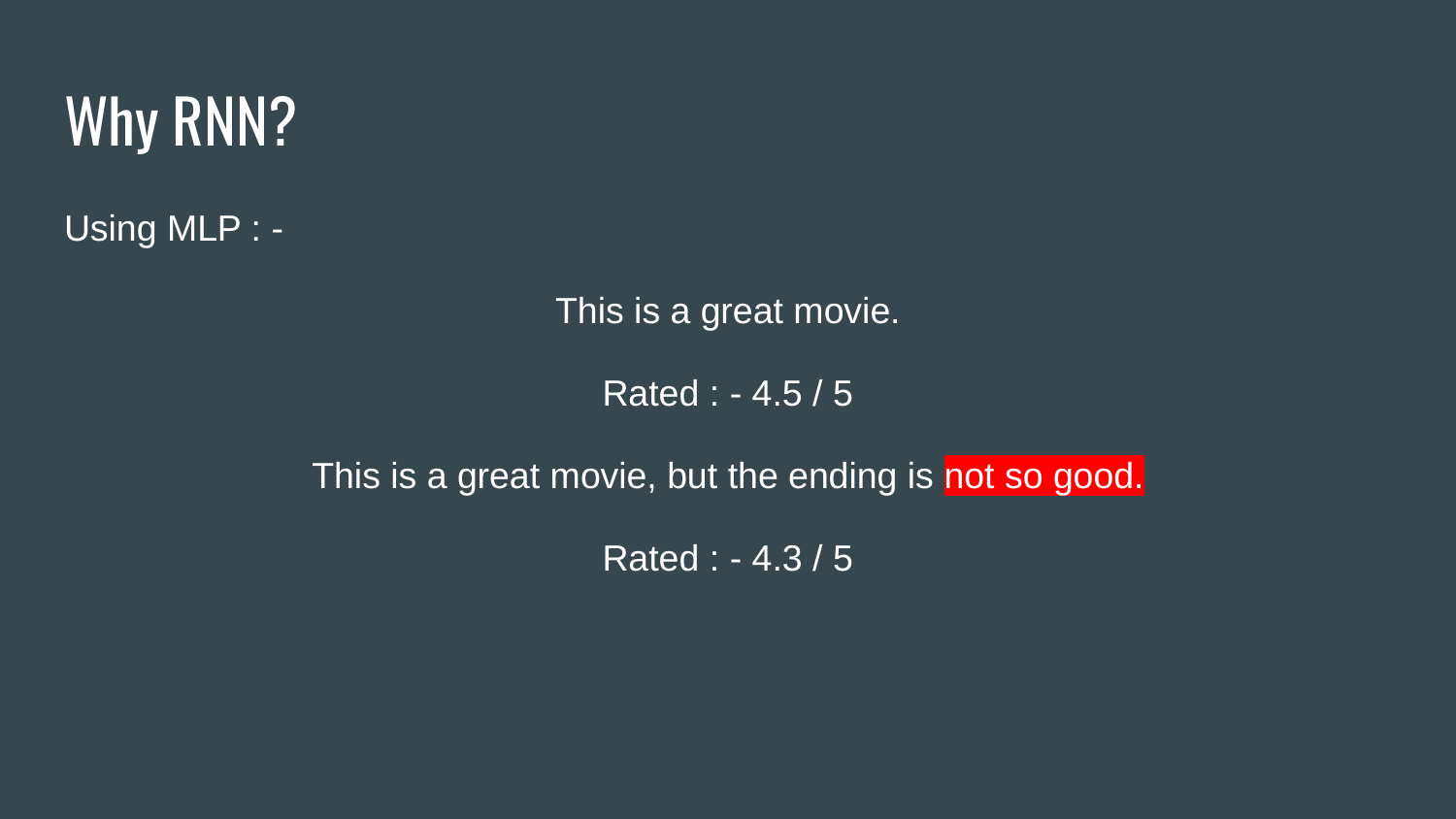

# Why RNN?
Using MLP : -
This is a great movie.
Rated : - 4.5 / 5
This is a great movie, but the ending is not so good.
Rated : - 4.3 / 5